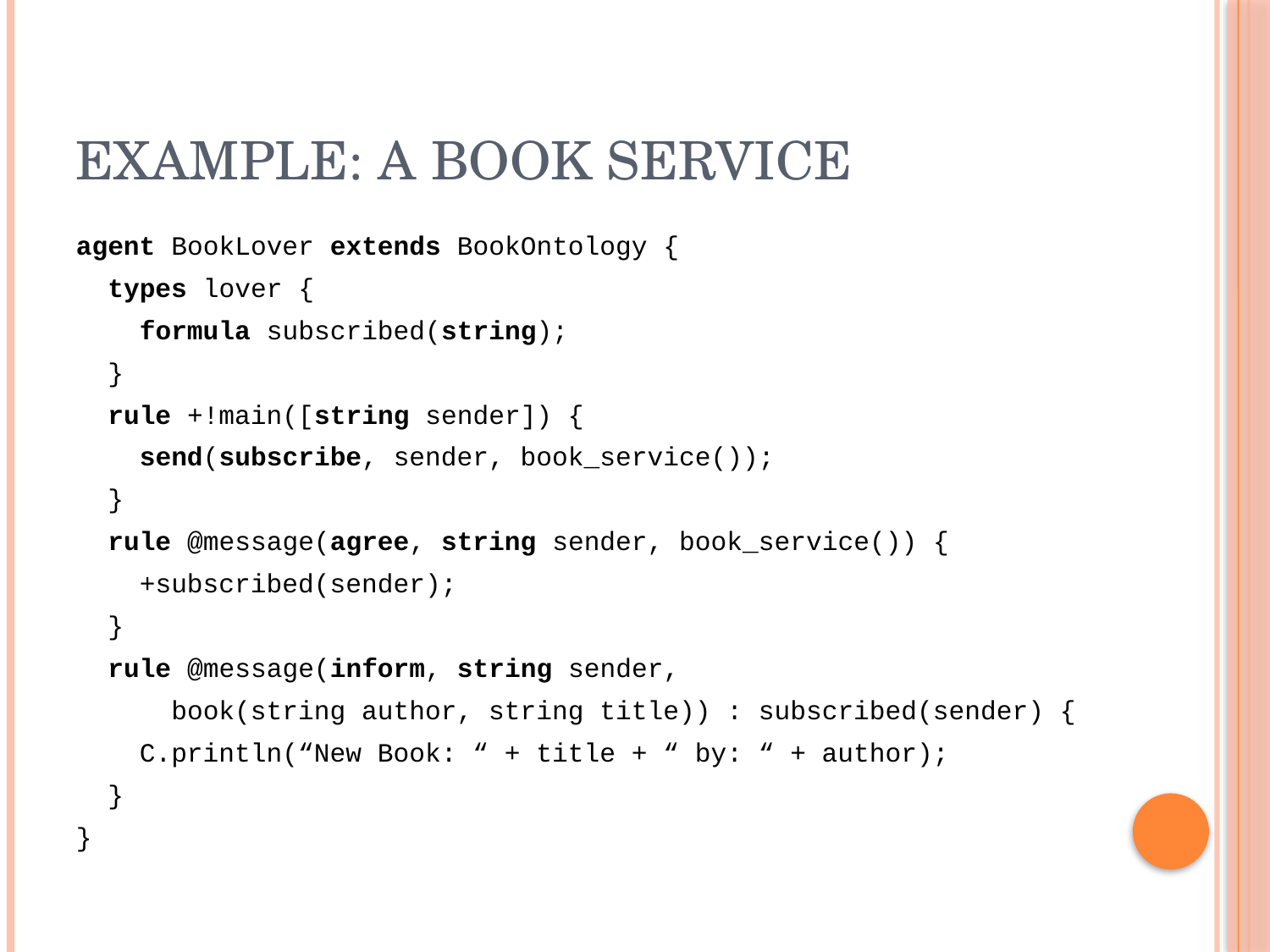

# Example: A Book Service
agent BookLover extends BookOntology {
  types lover {
    formula subscribed(string);
  }
  rule +!main([string sender]) {
    send(subscribe, sender, book_service());
  }
  rule @message(agree, string sender, book_service()) {
    +subscribed(sender);
  }
  rule @message(inform, string sender,
      book(string author, string title)) : subscribed(sender) {
    C.println(“New Book: “ + title + “ by: “ + author);
  }
}